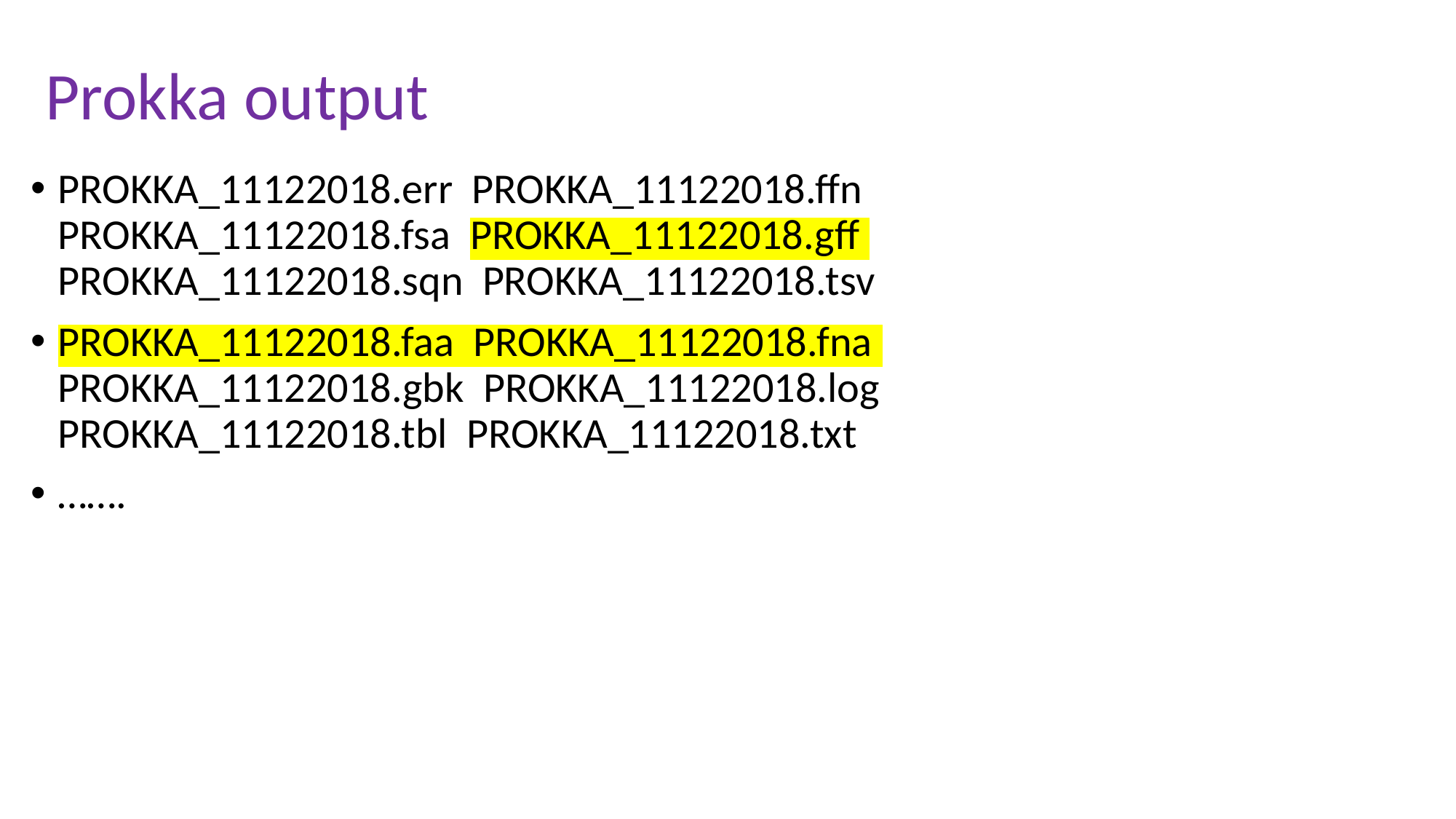

# Prokka output
PROKKA_11122018.err  PROKKA_11122018.ffn  PROKKA_11122018.fsa  PROKKA_11122018.gff  PROKKA_11122018.sqn  PROKKA_11122018.tsv
PROKKA_11122018.faa  PROKKA_11122018.fna  PROKKA_11122018.gbk  PROKKA_11122018.log  PROKKA_11122018.tbl  PROKKA_11122018.txt
…….